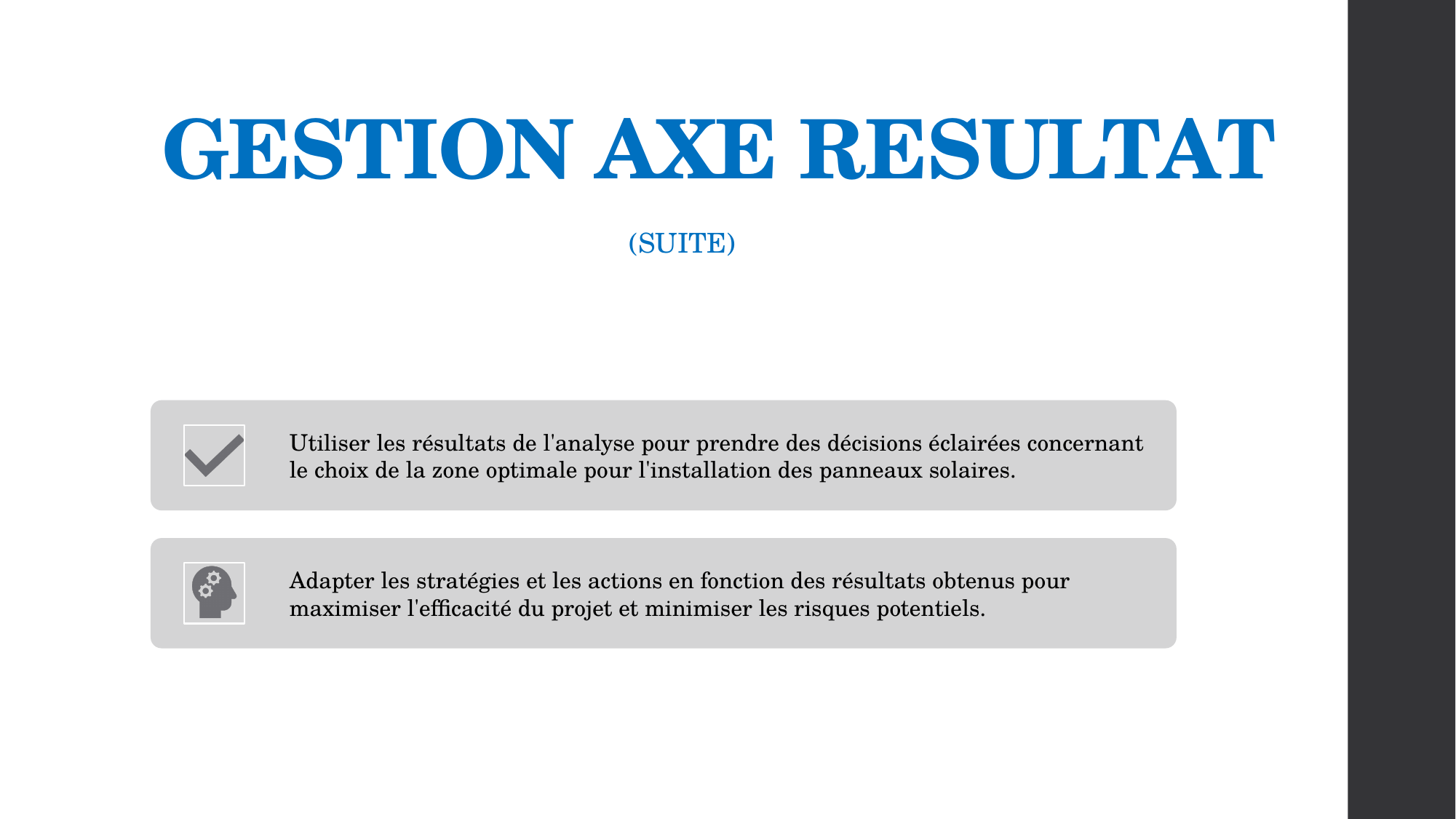

# GESTION AXE RESULTAT
(SUITE)
Utiliser les résultats de l'analyse pour prendre des décisions éclairées concernant le choix de la zone optimale pour l'installation des panneaux solaires.
Adapter les stratégies et les actions en fonction des résultats obtenus pour maximiser l'efficacité du projet et minimiser les risques potentiels.